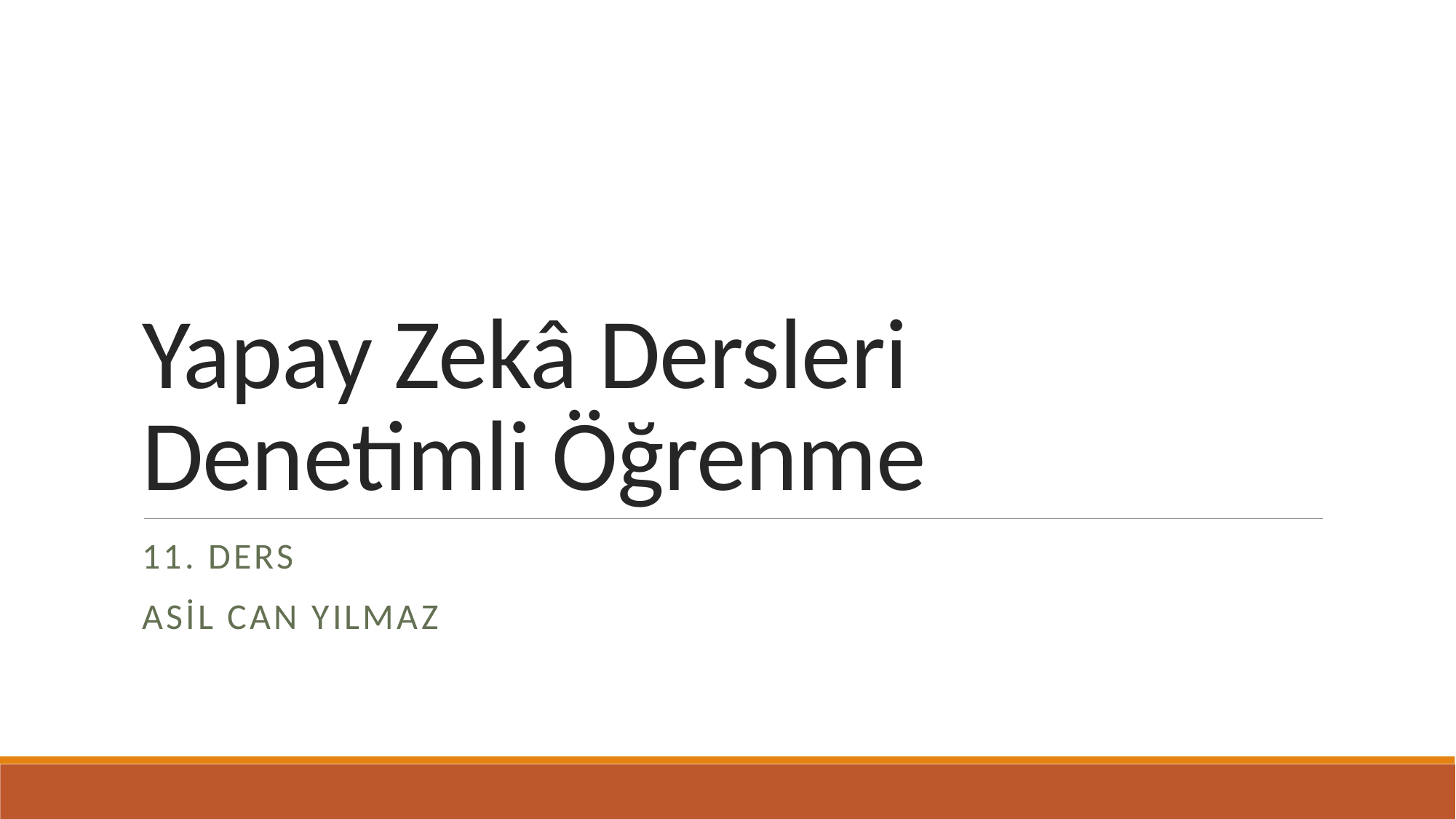

# Yapay Zekâ Dersleri Denetimli Öğrenme
11. Ders
Asil Can Yılmaz